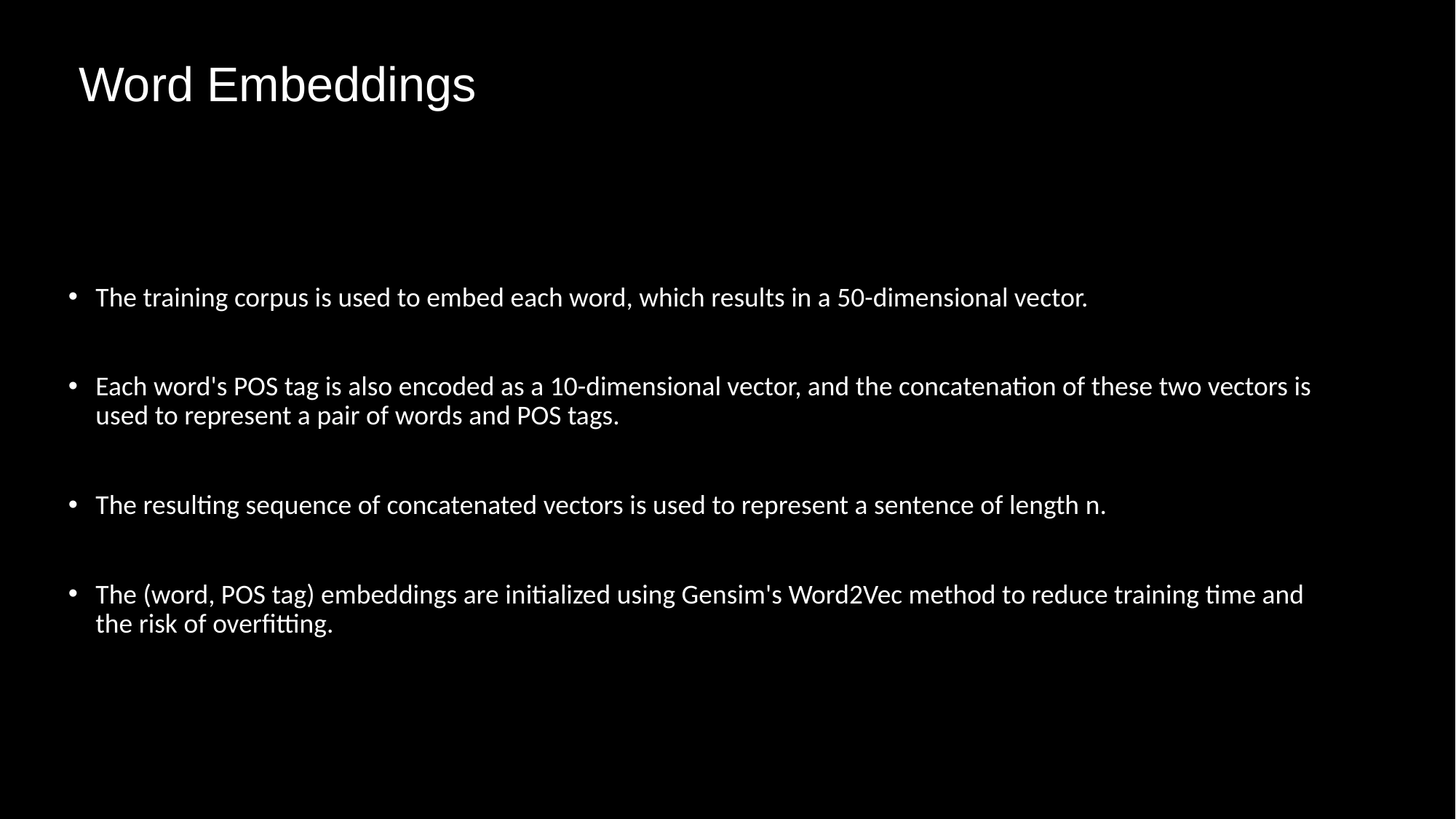

# Word Embeddings
The training corpus is used to embed each word, which results in a 50-dimensional vector.

Each word's POS tag is also encoded as a 10-dimensional vector, and the concatenation of these two vectors is used to represent a pair of words and POS tags.

The resulting sequence of concatenated vectors is used to represent a sentence of length n.

The (word, POS tag) embeddings are initialized using Gensim's Word2Vec method to reduce training time and the risk of overfitting.